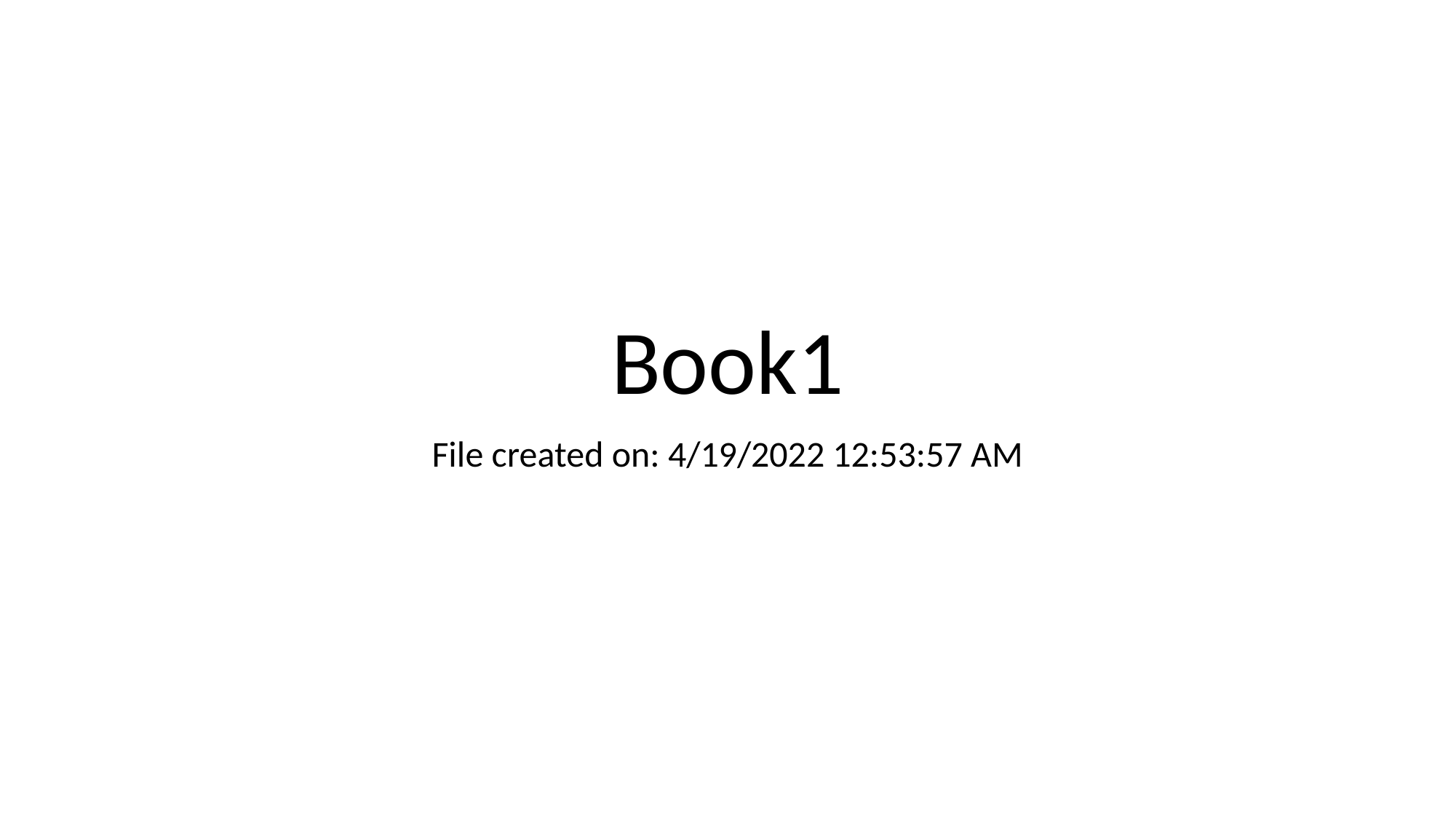

# Book1
File created on: 4/19/2022 12:53:57 AM